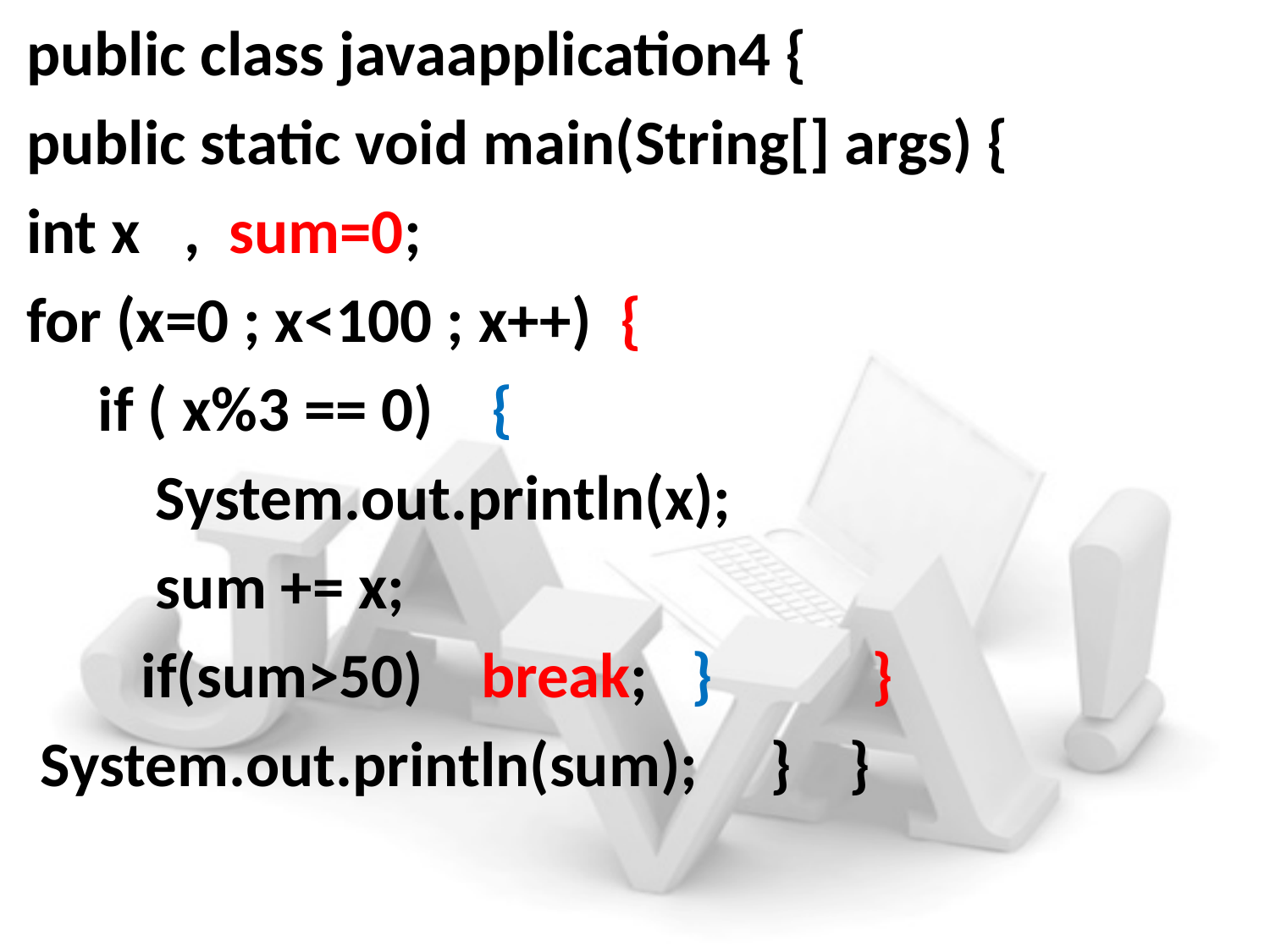

public class javaapplication4 {
public static void main(String[] args) {
int x   ,  sum=0;
for (x=0 ; x<100 ; x++)  {
     if ( x%3 == 0)    {
         System.out.println(x);
         sum += x;
        if(sum>50)    break;   }           }
 System.out.println(sum);     }    }